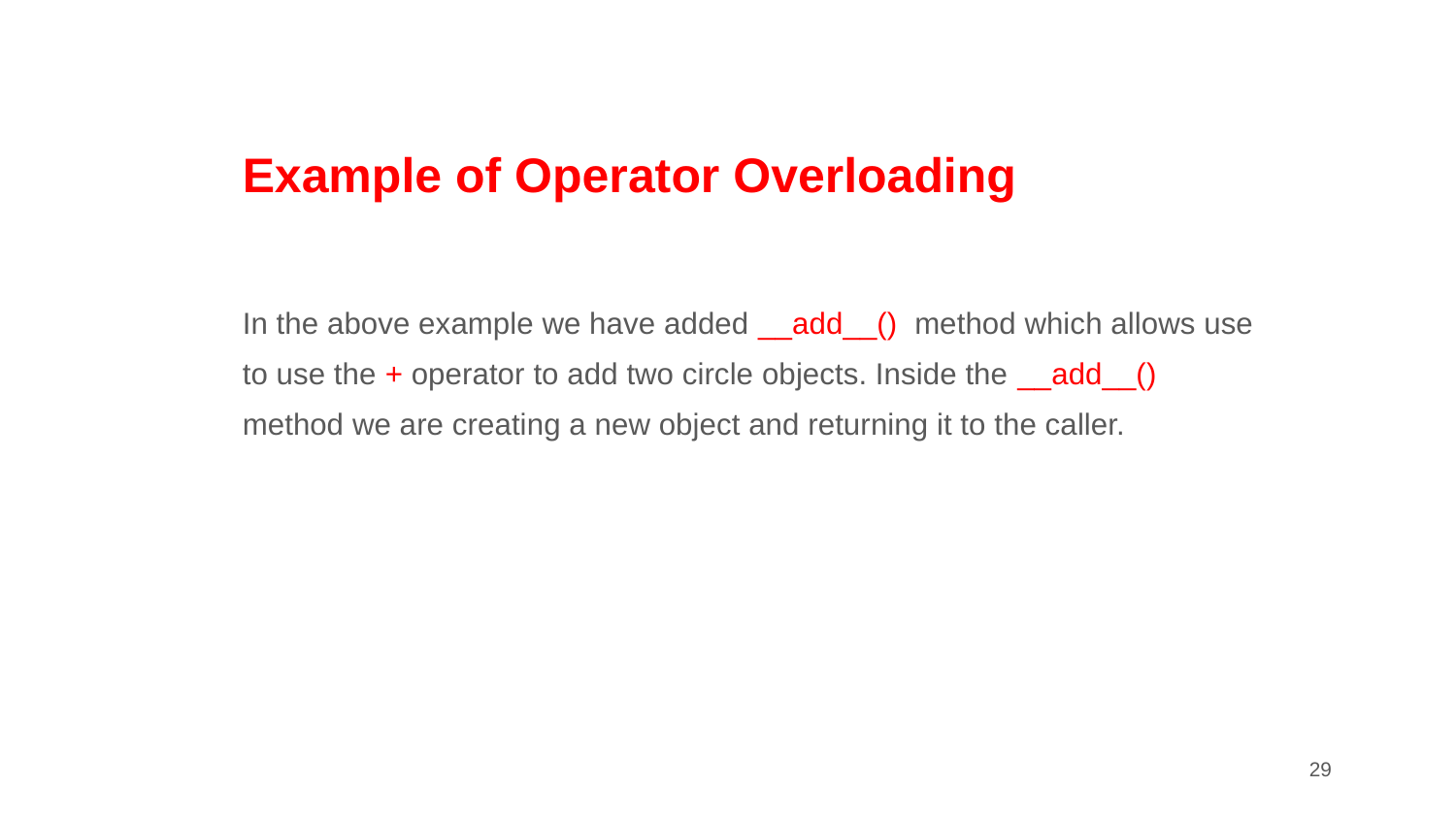

# Example of Operator Overloading
In the above example we have added __add__()  method which allows use to use the + operator to add two circle objects. Inside the __add__()  method we are creating a new object and returning it to the caller.
29